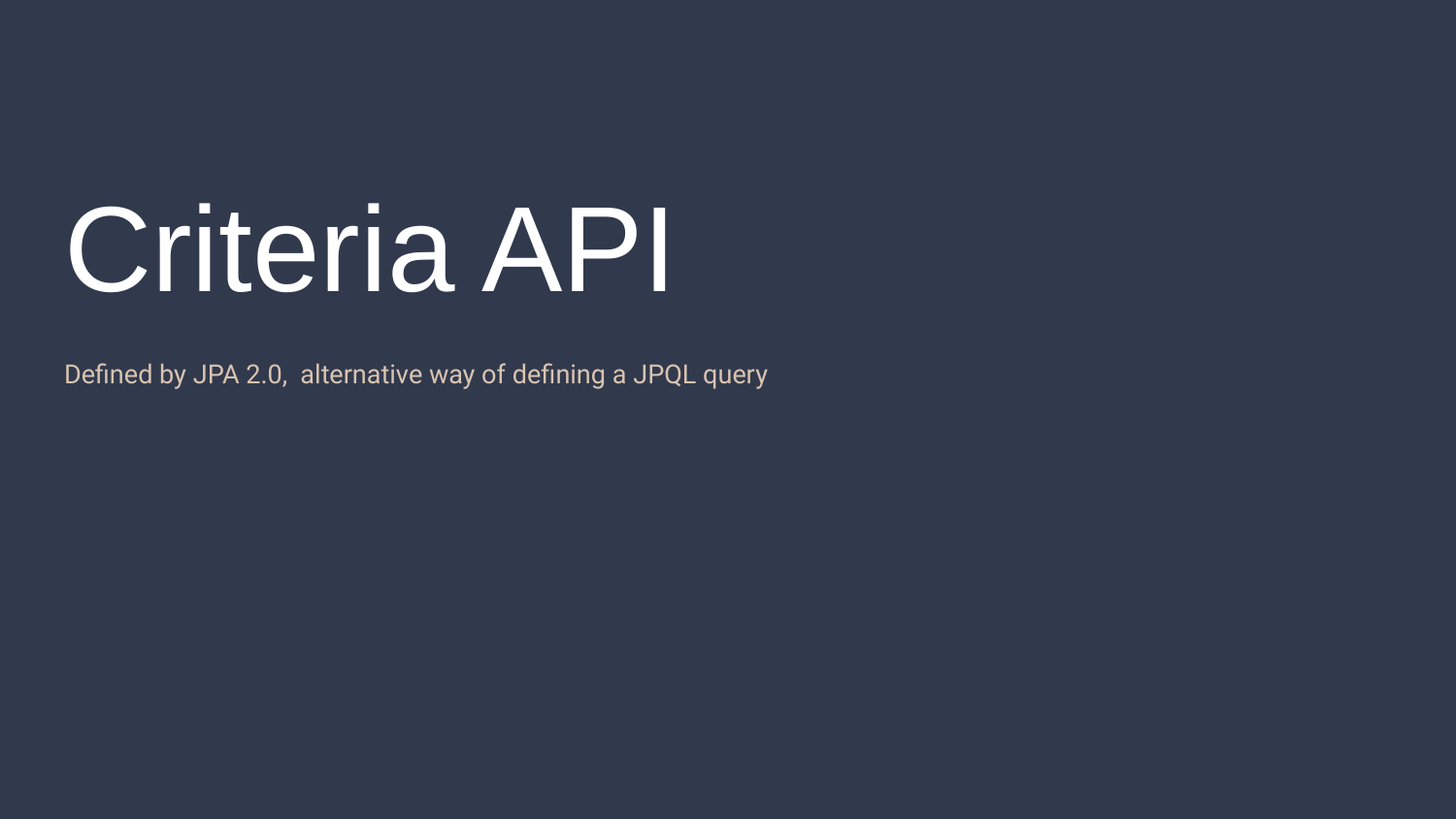

# Criteria API
Defined by JPA 2.0,  alternative way of defining a JPQL query